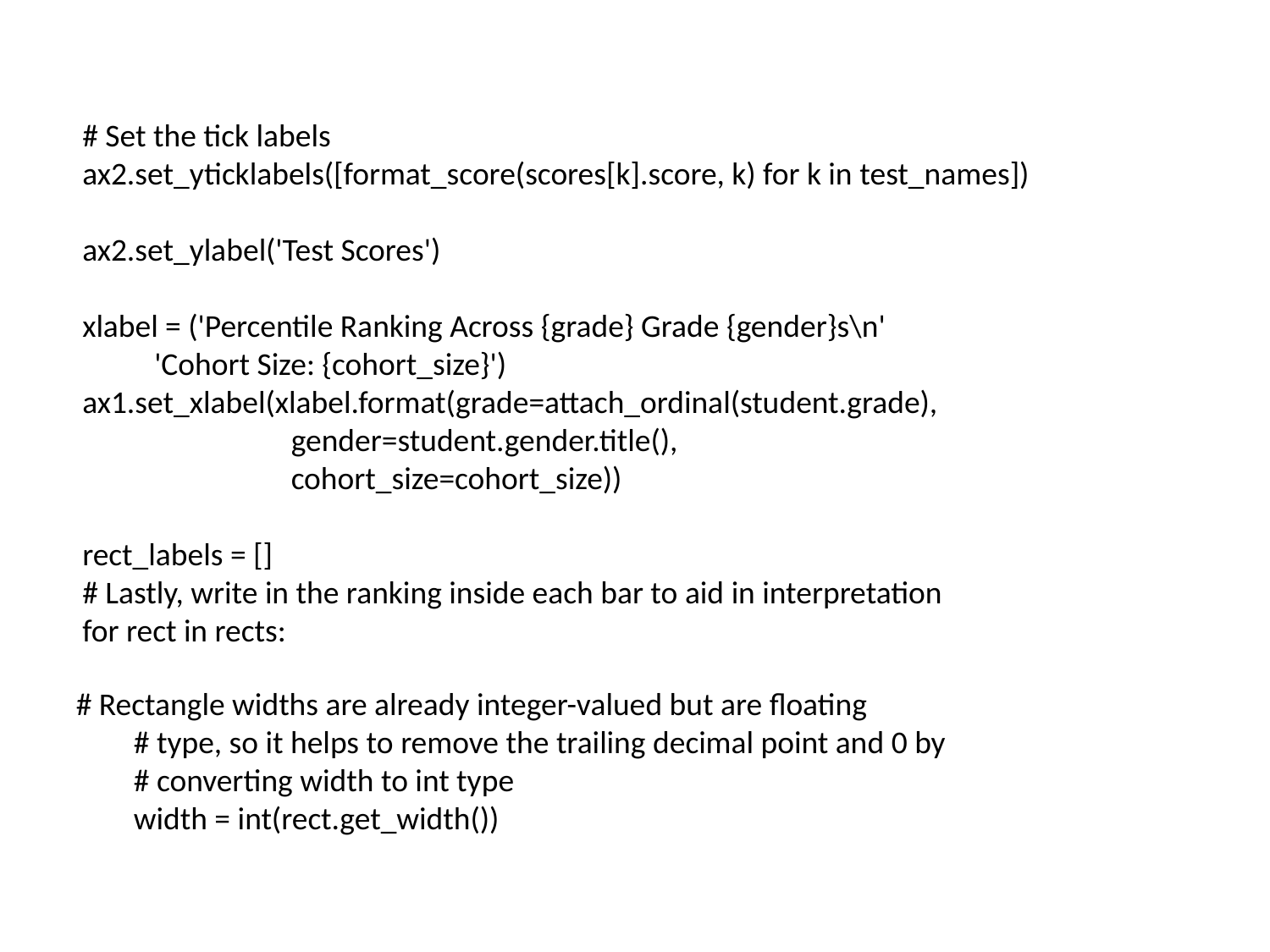

# Set the tick labels
    ax2.set_yticklabels([format_score(scores[k].score, k) for k in test_names])

    ax2.set_ylabel('Test Scores')

    xlabel = ('Percentile Ranking Across {grade} Grade {gender}s\n'
              'Cohort Size: {cohort_size}')
    ax1.set_xlabel(xlabel.format(grade=attach_ordinal(student.grade),
                                 gender=student.gender.title(),
                                 cohort_size=cohort_size))

    rect_labels = []
    # Lastly, write in the ranking inside each bar to aid in interpretation
    for rect in rects:
# Rectangle widths are already integer-valued but are floating
        # type, so it helps to remove the trailing decimal point and 0 by
        # converting width to int type
        width = int(rect.get_width())